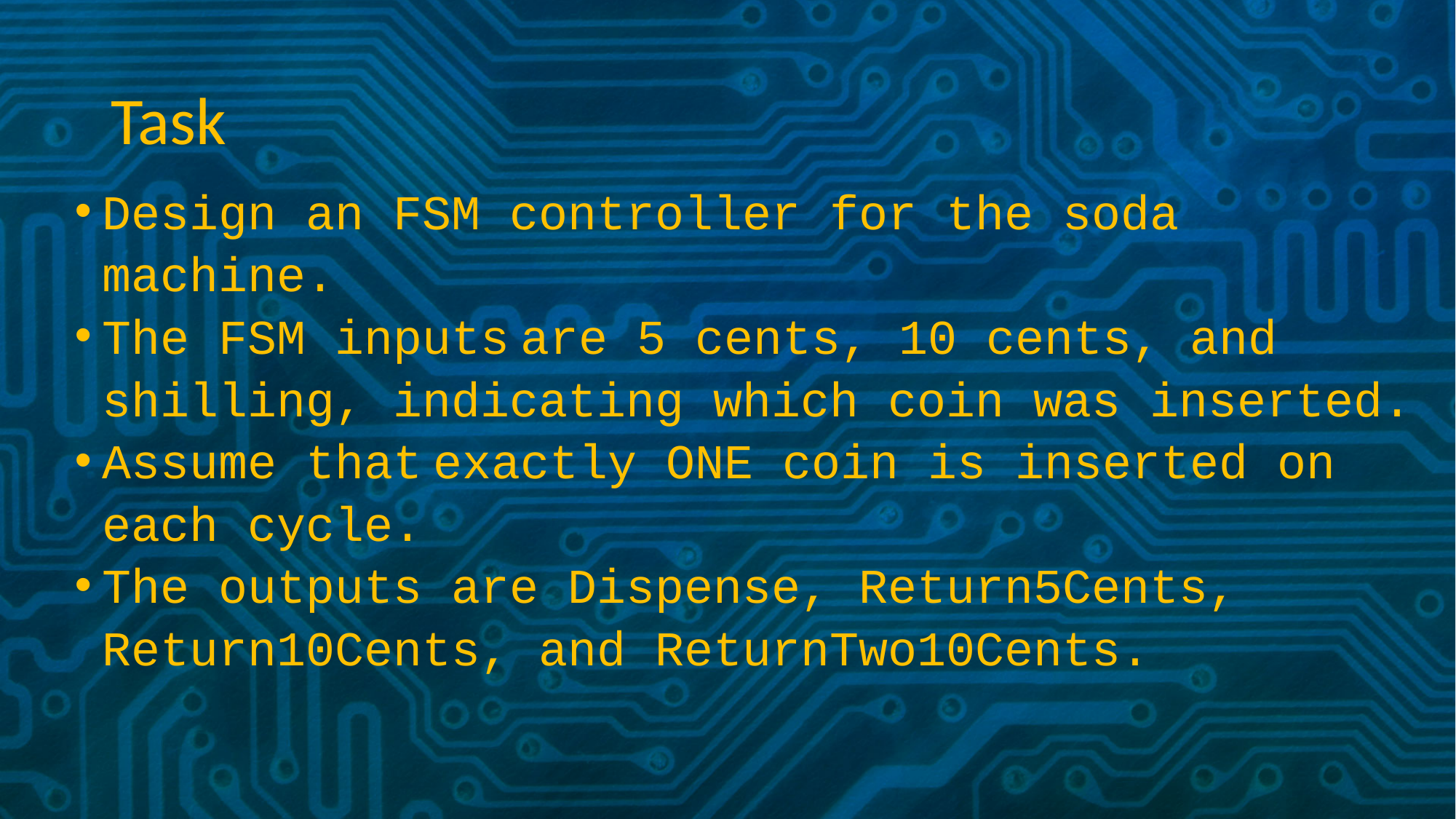

# Task
Design an FSM controller for the soda machine.
The FSM inputs are 5 cents, 10 cents, and shilling, indicating which coin was inserted.
Assume that exactly ONE coin is inserted on each cycle.
The outputs are Dispense, Return5Cents, Return10Cents, and ReturnTwo10Cents.